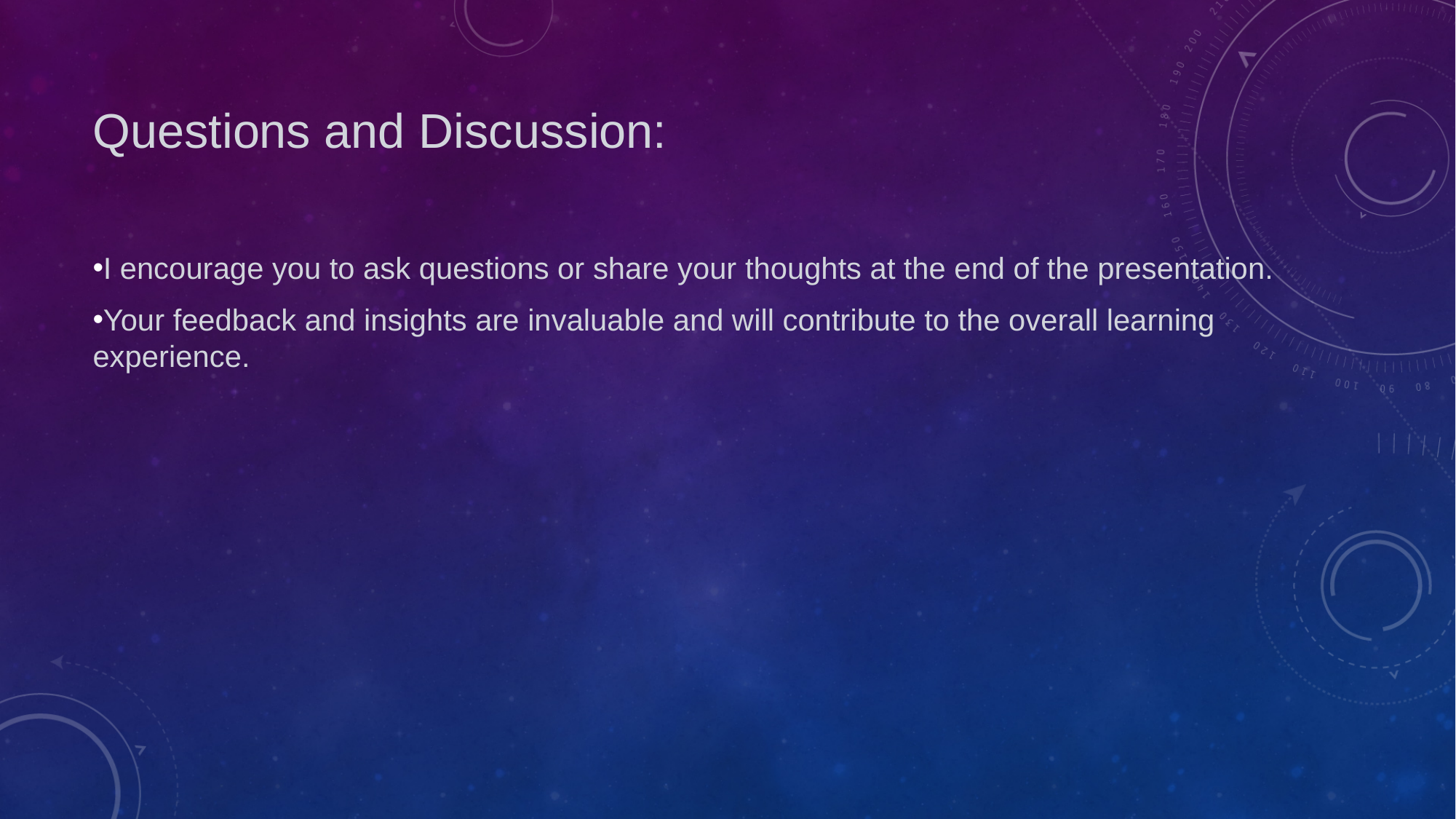

# Questions and Discussion:
I encourage you to ask questions or share your thoughts at the end of the presentation.
Your feedback and insights are invaluable and will contribute to the overall learning experience.